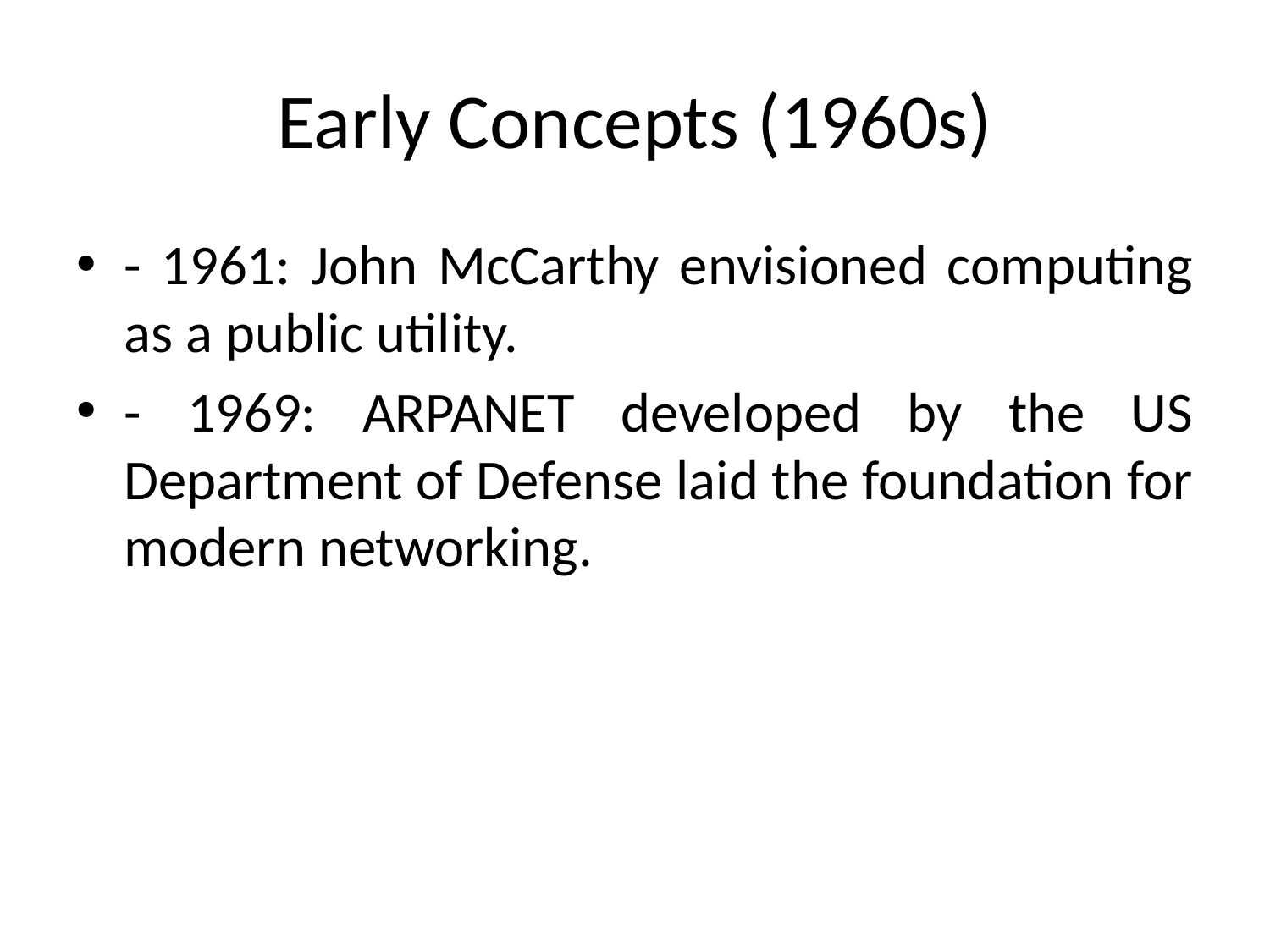

# Early Concepts (1960s)
- 1961: John McCarthy envisioned computing as a public utility.
- 1969: ARPANET developed by the US Department of Defense laid the foundation for modern networking.